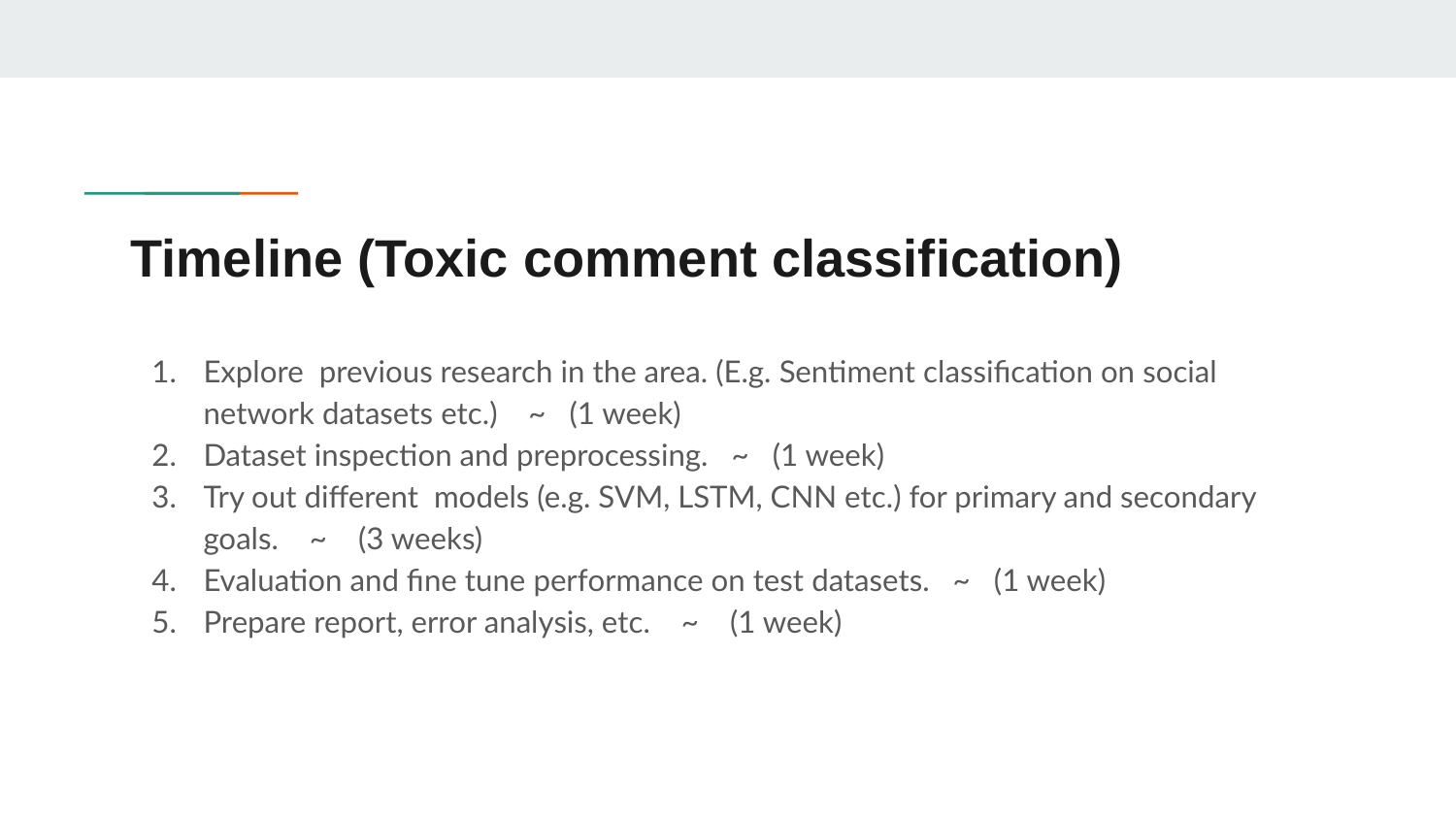

# Timeline (Toxic comment classification)
Explore  previous research in the area. (E.g. Sentiment classification on social network datasets etc.)    ~   (1 week)
Dataset inspection and preprocessing.   ~   (1 week)
Try out different  models (e.g. SVM, LSTM, CNN etc.) for primary and secondary  goals.    ~    (3 weeks)
Evaluation and fine tune performance on test datasets.   ~   (1 week)
Prepare report, error analysis, etc.    ~    (1 week)